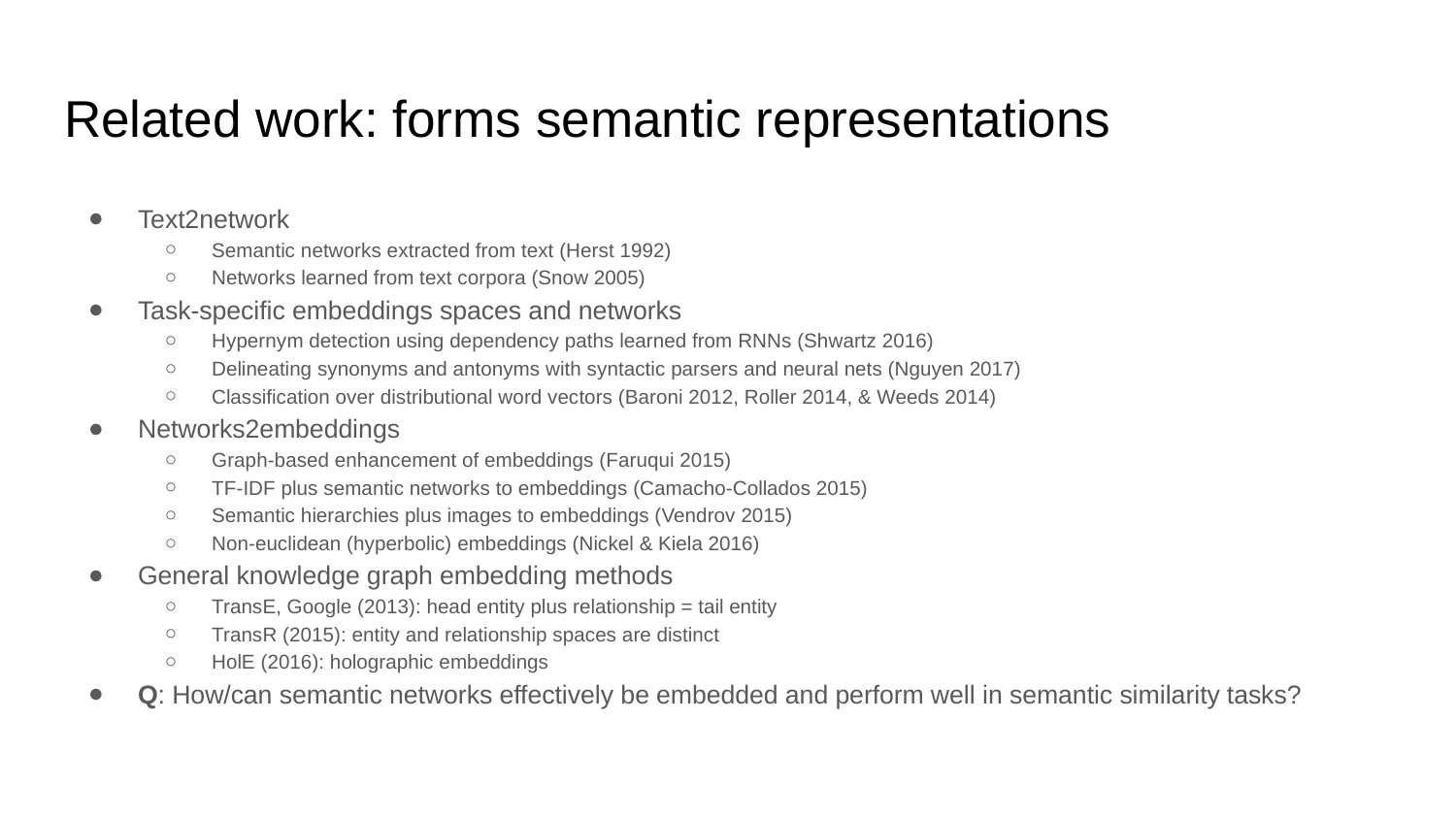

# Related work: forms semantic representations
Text2network
Semantic networks extracted from text (Herst 1992)
Networks learned from text corpora (Snow 2005)
Task-specific embeddings spaces and networks
Hypernym detection using dependency paths learned from RNNs (Shwartz 2016)
Delineating synonyms and antonyms with syntactic parsers and neural nets (Nguyen 2017)
Classification over distributional word vectors (Baroni 2012, Roller 2014, & Weeds 2014)
Networks2embeddings
Graph-based enhancement of embeddings (Faruqui 2015)
TF-IDF plus semantic networks to embeddings (Camacho-Collados 2015)
Semantic hierarchies plus images to embeddings (Vendrov 2015)
Non-euclidean (hyperbolic) embeddings (Nickel & Kiela 2016)
General knowledge graph embedding methods
TransE, Google (2013): head entity plus relationship = tail entity
TransR (2015): entity and relationship spaces are distinct
HolE (2016): holographic embeddings
Q: How/can semantic networks effectively be embedded and perform well in semantic similarity tasks?